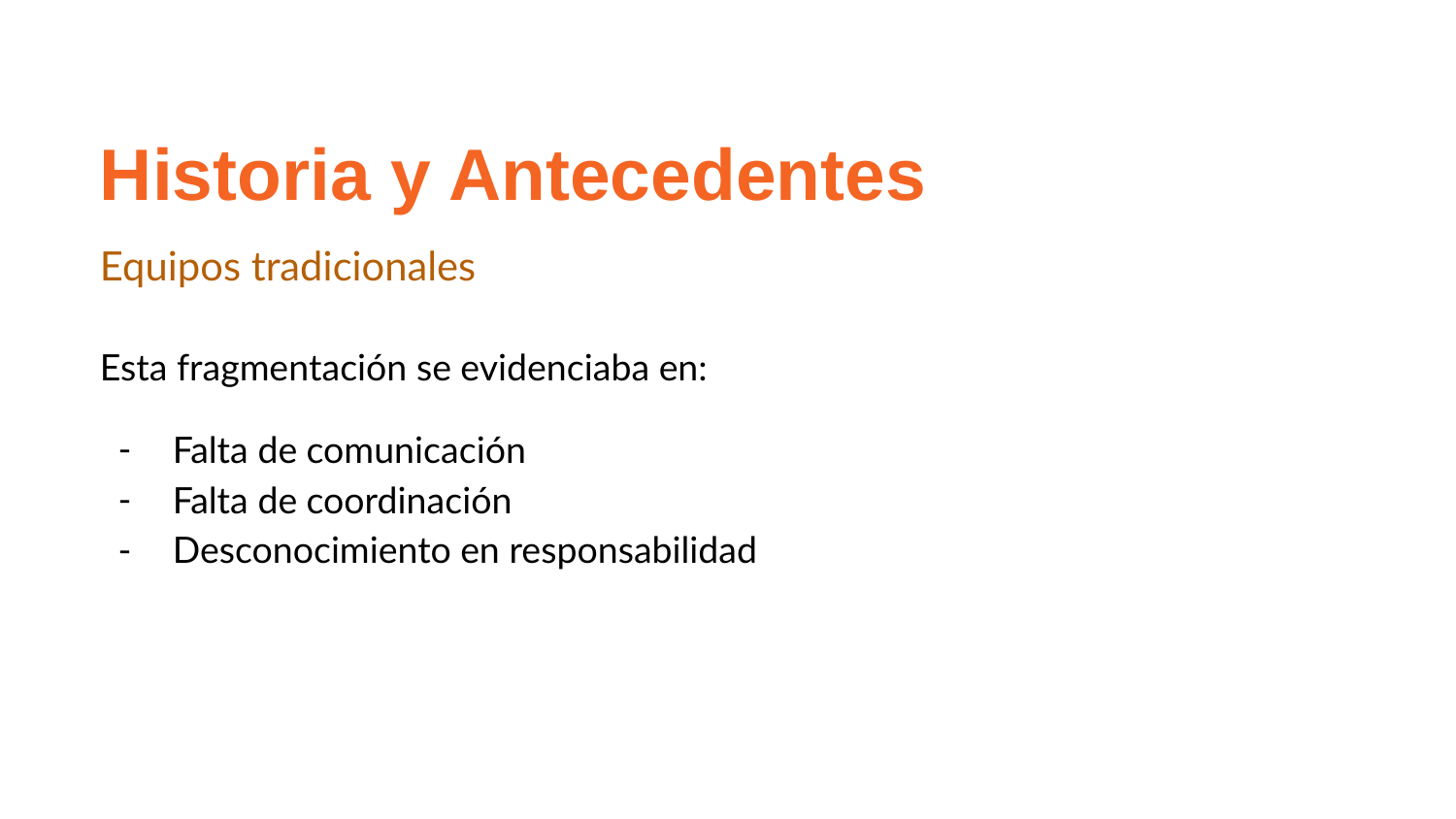

Historia y Antecedentes
Equipos tradicionales
Esta fragmentación se evidenciaba en:
Falta de comunicación
Falta de coordinación
Desconocimiento en responsabilidad